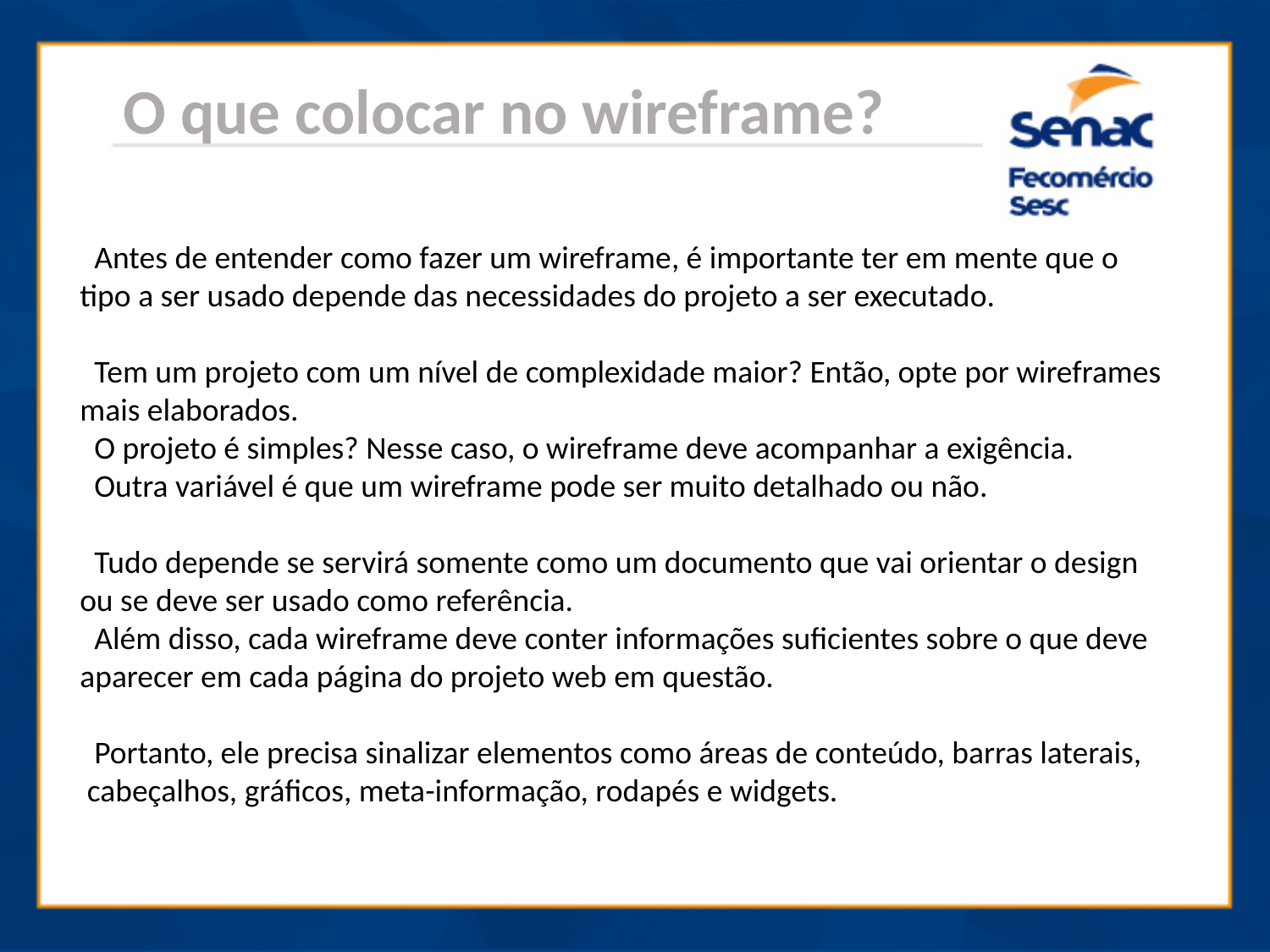

O que colocar no wireframe?
  Antes de entender como fazer um wireframe, é importante ter em mente que o tipo a ser usado depende das necessidades do projeto a ser executado.

  Tem um projeto com um nível de complexidade maior? Então, opte por wireframes mais elaborados.
  O projeto é simples? Nesse caso, o wireframe deve acompanhar a exigência.
  Outra variável é que um wireframe pode ser muito detalhado ou não.

  Tudo depende se servirá somente como um documento que vai orientar o design ou se deve ser usado como referência.
  Além disso, cada wireframe deve conter informações suficientes sobre o que deve aparecer em cada página do projeto web em questão.

  Portanto, ele precisa sinalizar elementos como áreas de conteúdo, barras laterais,
 cabeçalhos, gráficos, meta-informação, rodapés e widgets.